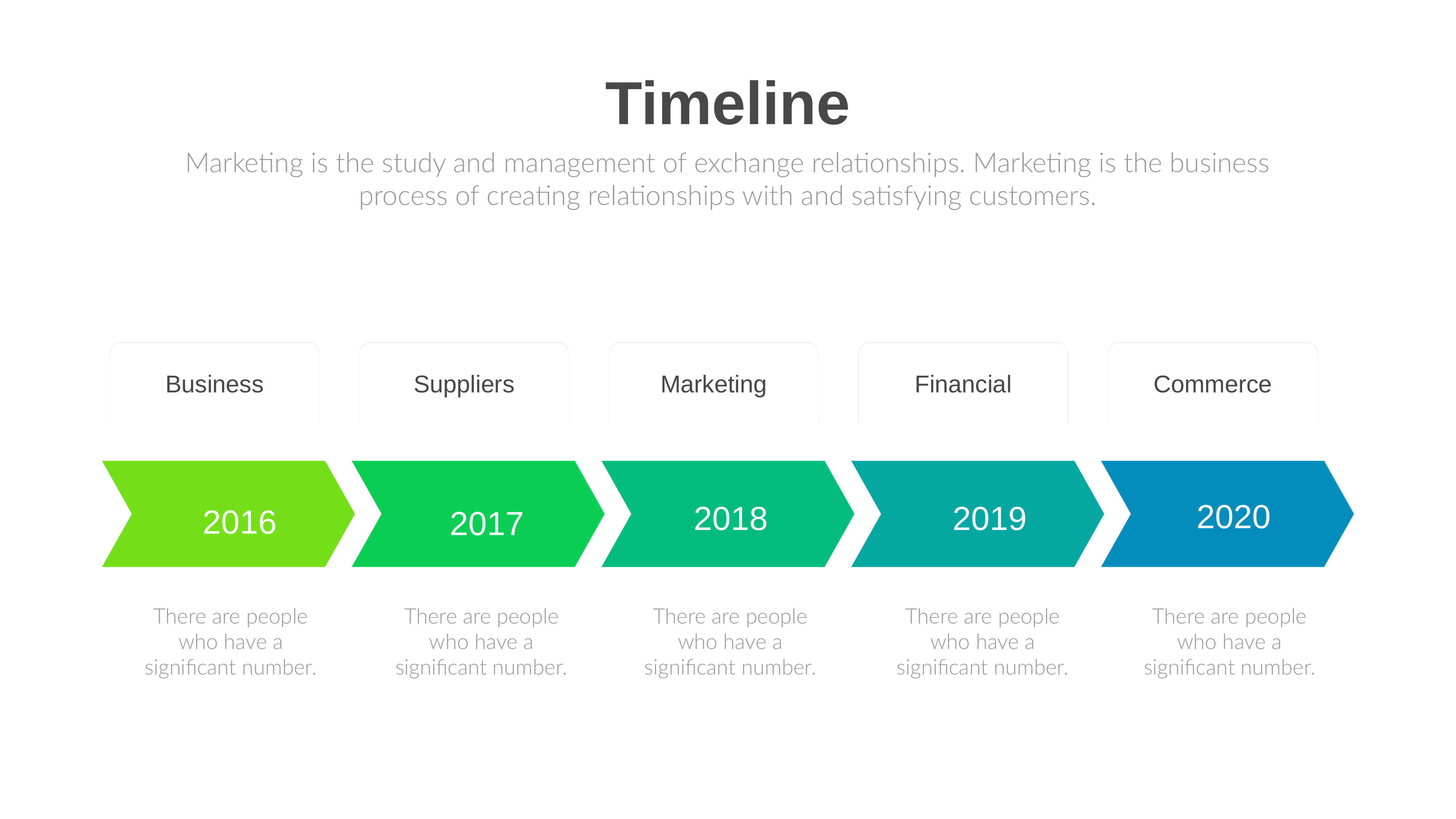

Timeline
Marketing is the study and management of exchange relationships. Marketing is the business process of creating relationships with and satisfying customers.

Business
Suppliers
Marketing
Financial
Commerce

2020
2018
2019
2016
2017
There are people who have a significant number.
There are people who have a significant number.
There are people who have a significant number.
There are people who have a significant number.
There are people who have a significant number.